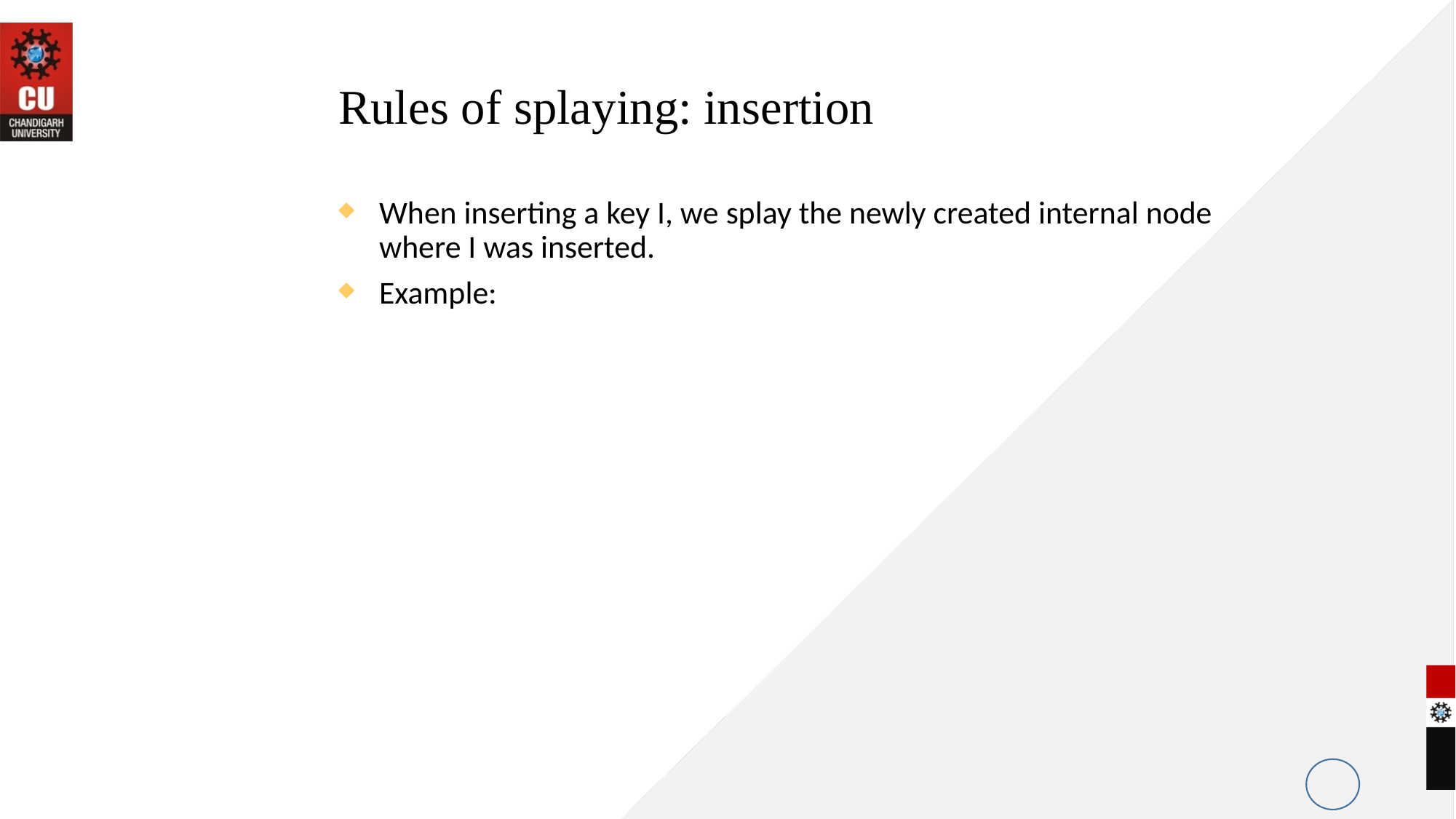

Rules of splaying: insertion
When inserting a key I, we splay the newly created internal node where I was inserted.
Example: